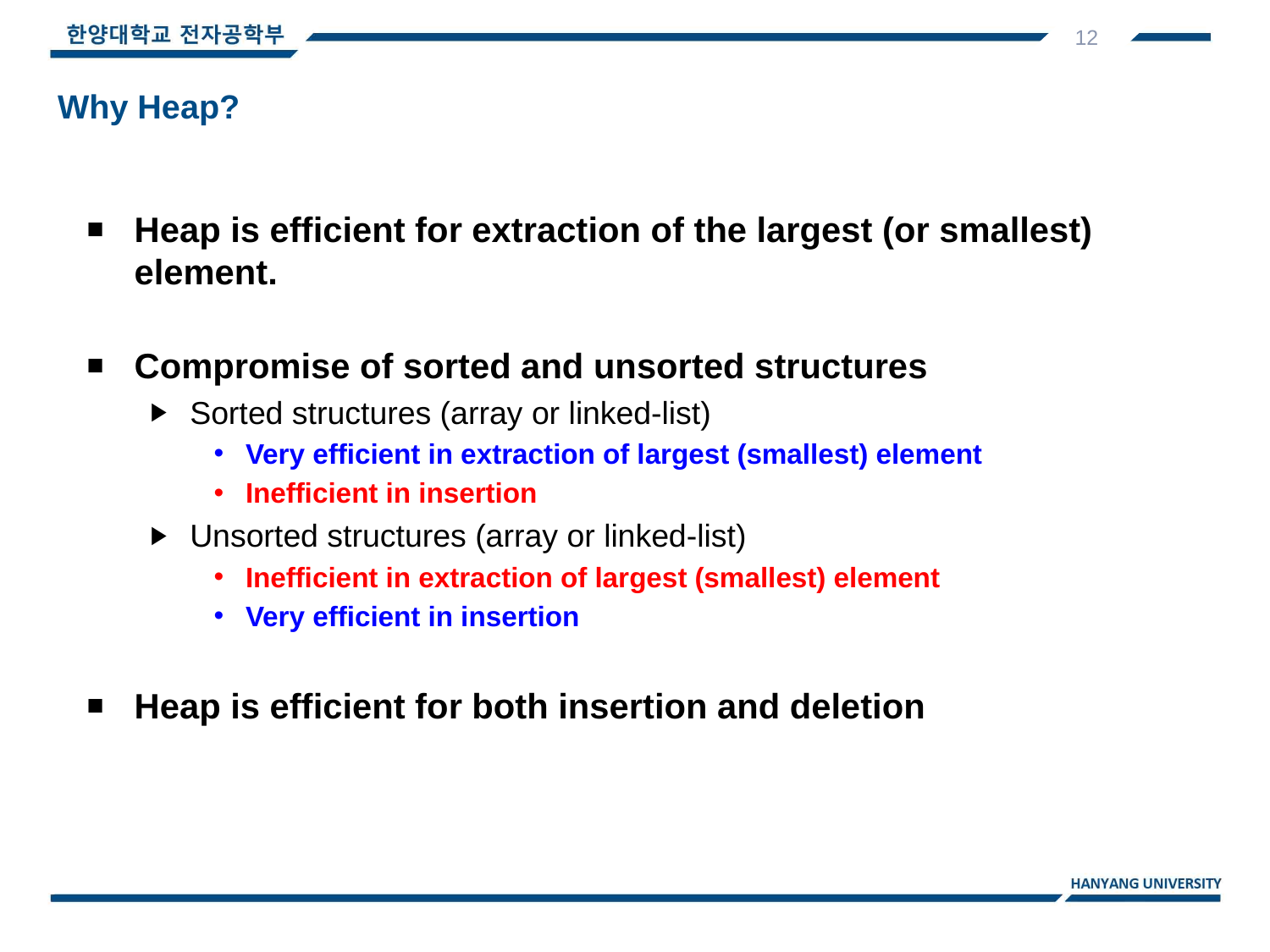

12
Why Heap?
Heap is efficient for extraction of the largest (or smallest) element.

Compromise of sorted and unsorted structures
Sorted structures (array or linked-list)
Very efficient in extraction of largest (smallest) element
Inefficient in insertion
Unsorted structures (array or linked-list)
Inefficient in extraction of largest (smallest) element
Very efficient in insertion

Heap is efficient for both insertion and deletion